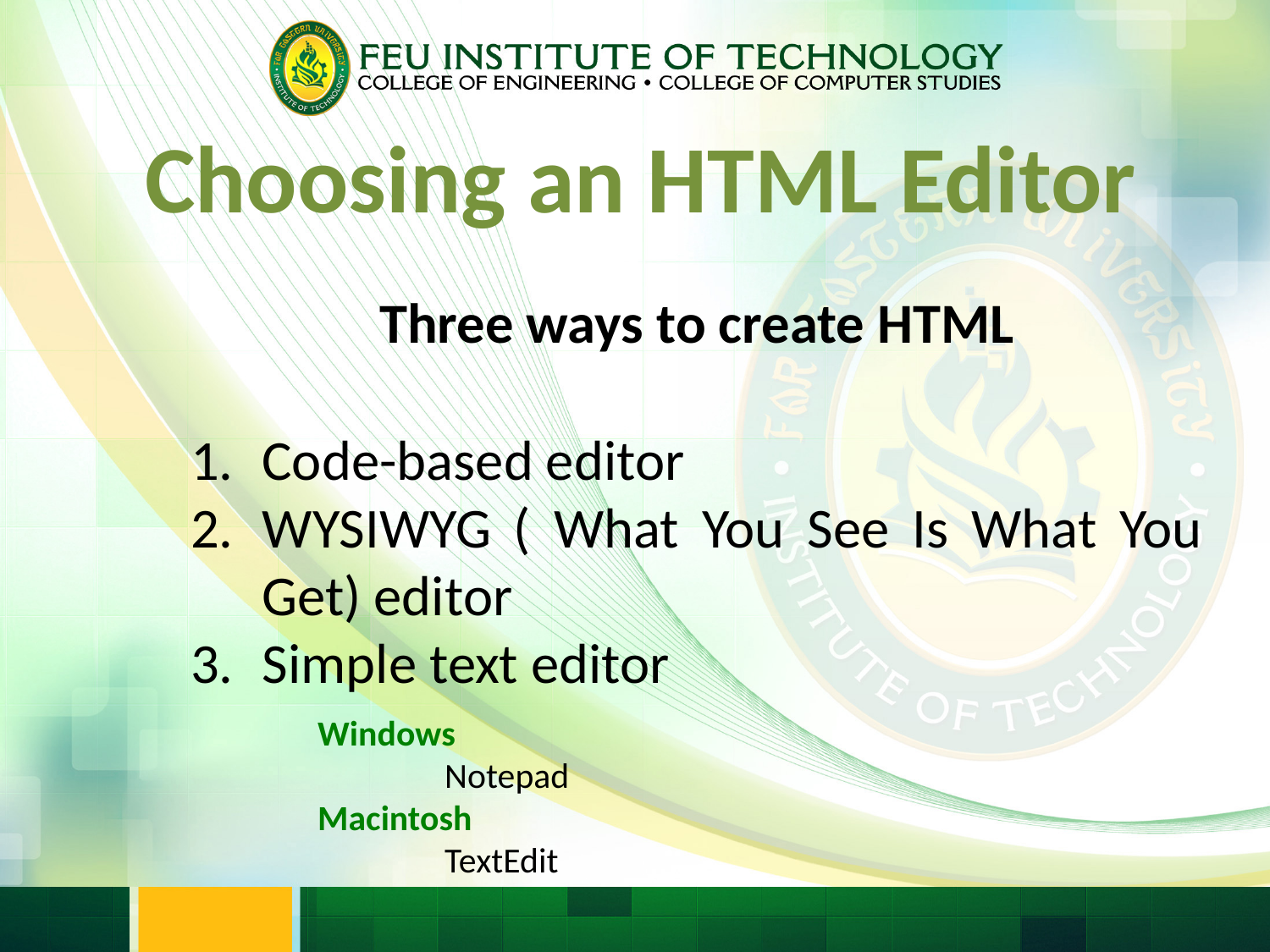

Choosing an HTML Editor
Three ways to create HTML
Code-based editor
WYSIWYG ( What You See Is What You Get) editor
Simple text editor
Windows
	Notepad
Macintosh
	TextEdit